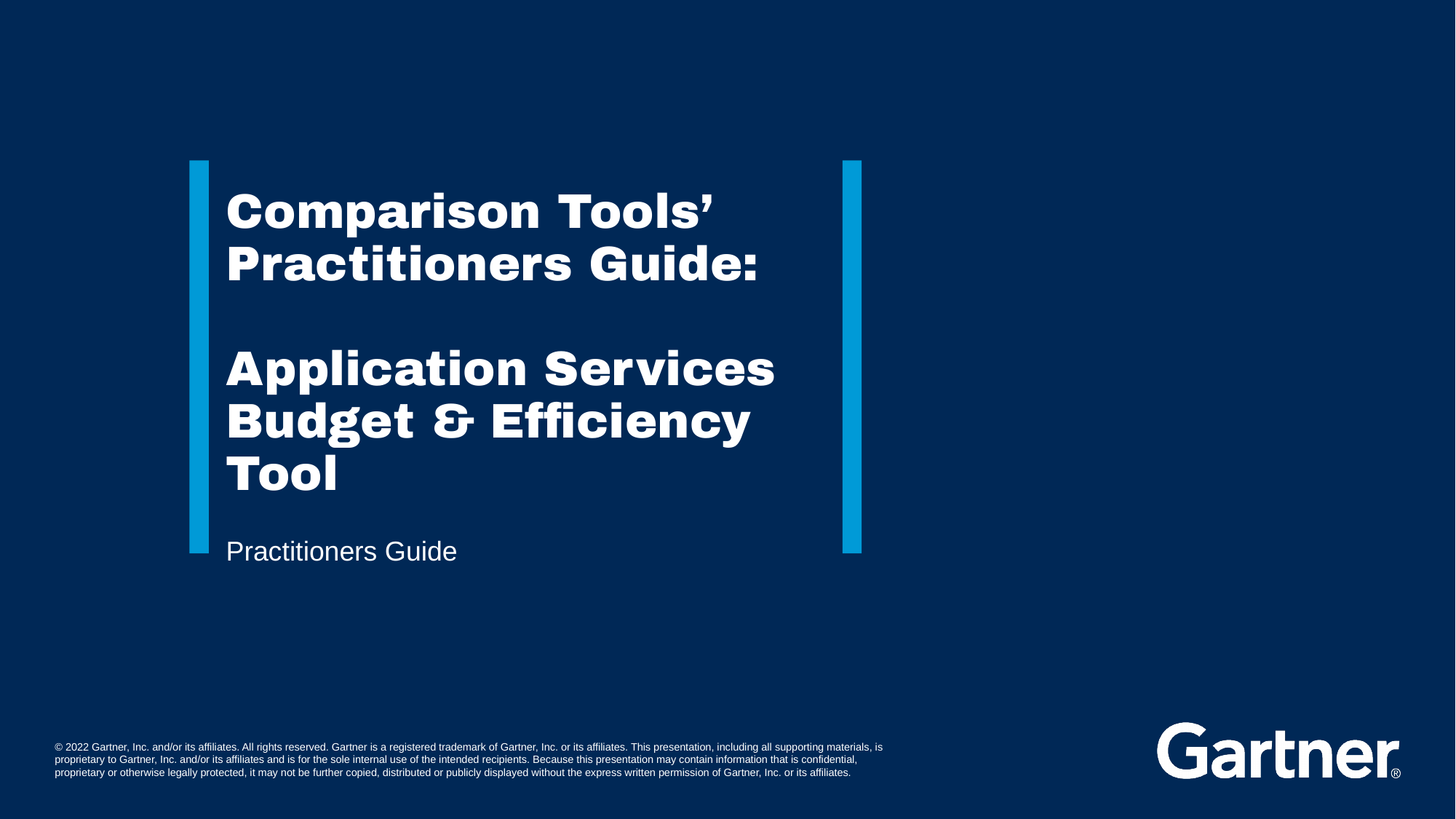

# Comparison Tools’ Practitioners Guide: Application Services Budget & Efficiency Tool
Practitioners Guide